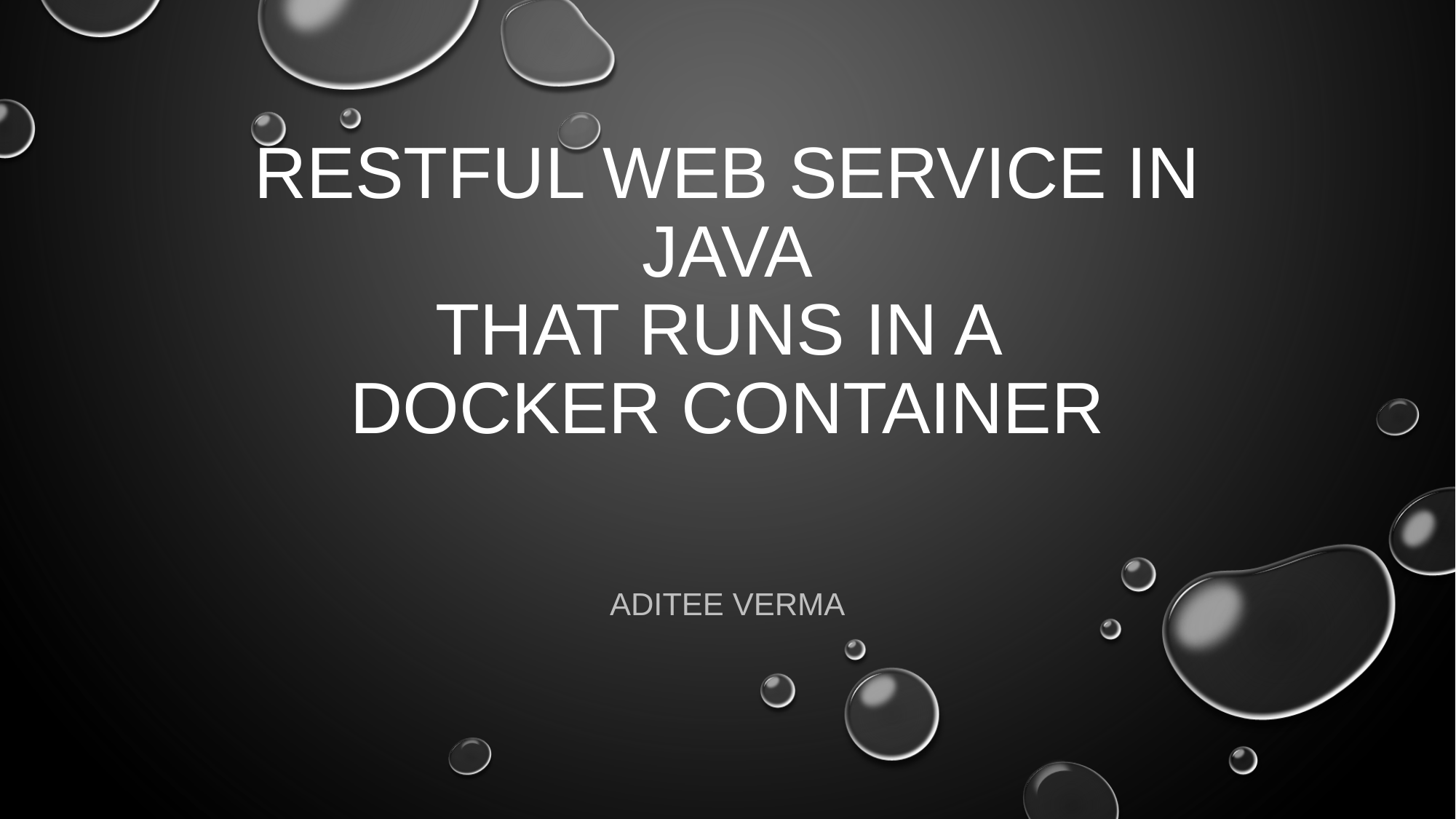

# RESTful web service In java that runs in a docker container
Aditee Verma